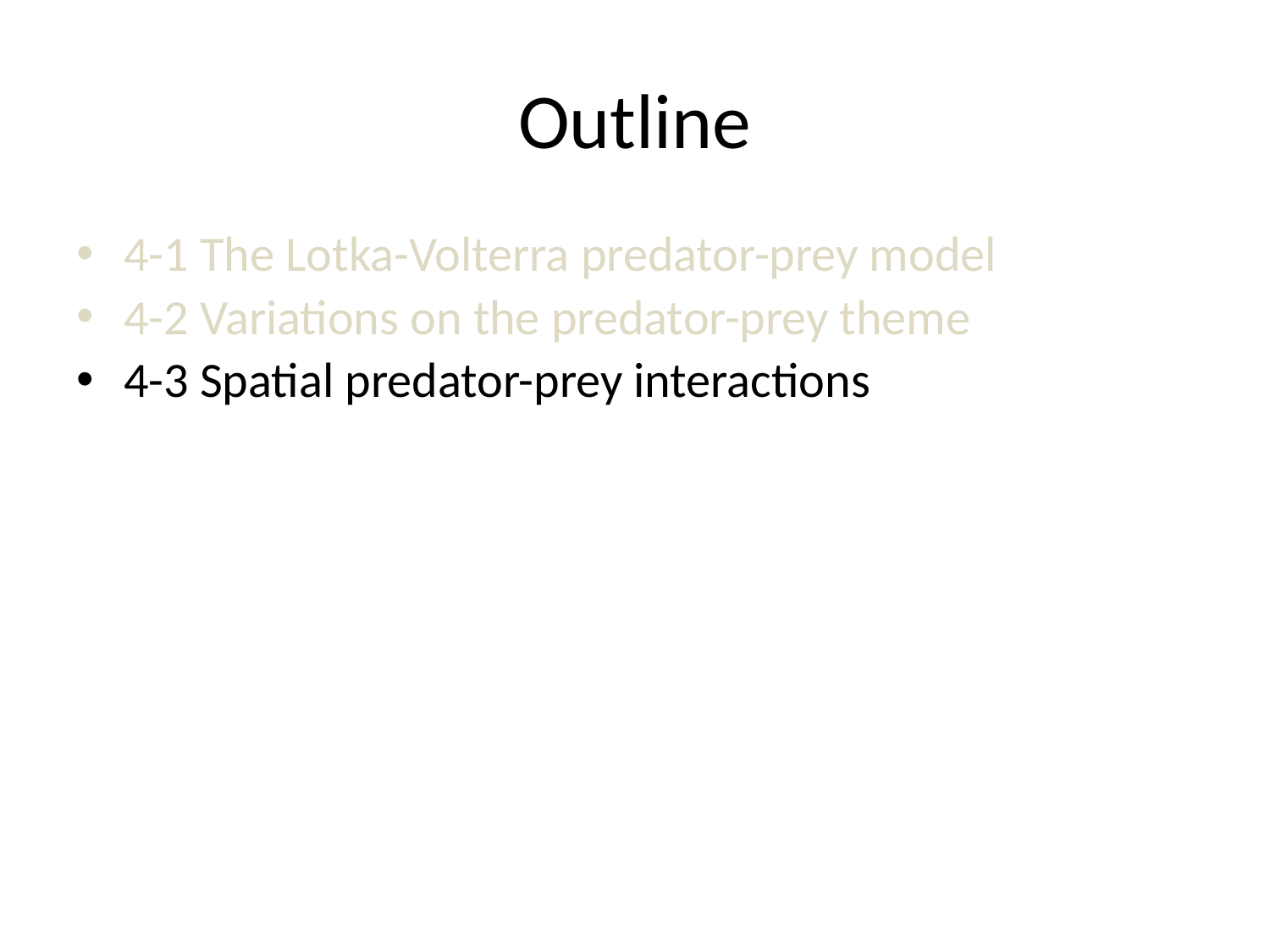

# Outline
4-1 The Lotka-Volterra predator-prey model
4-2 Variations on the predator-prey theme
4-3 Spatial predator-prey interactions